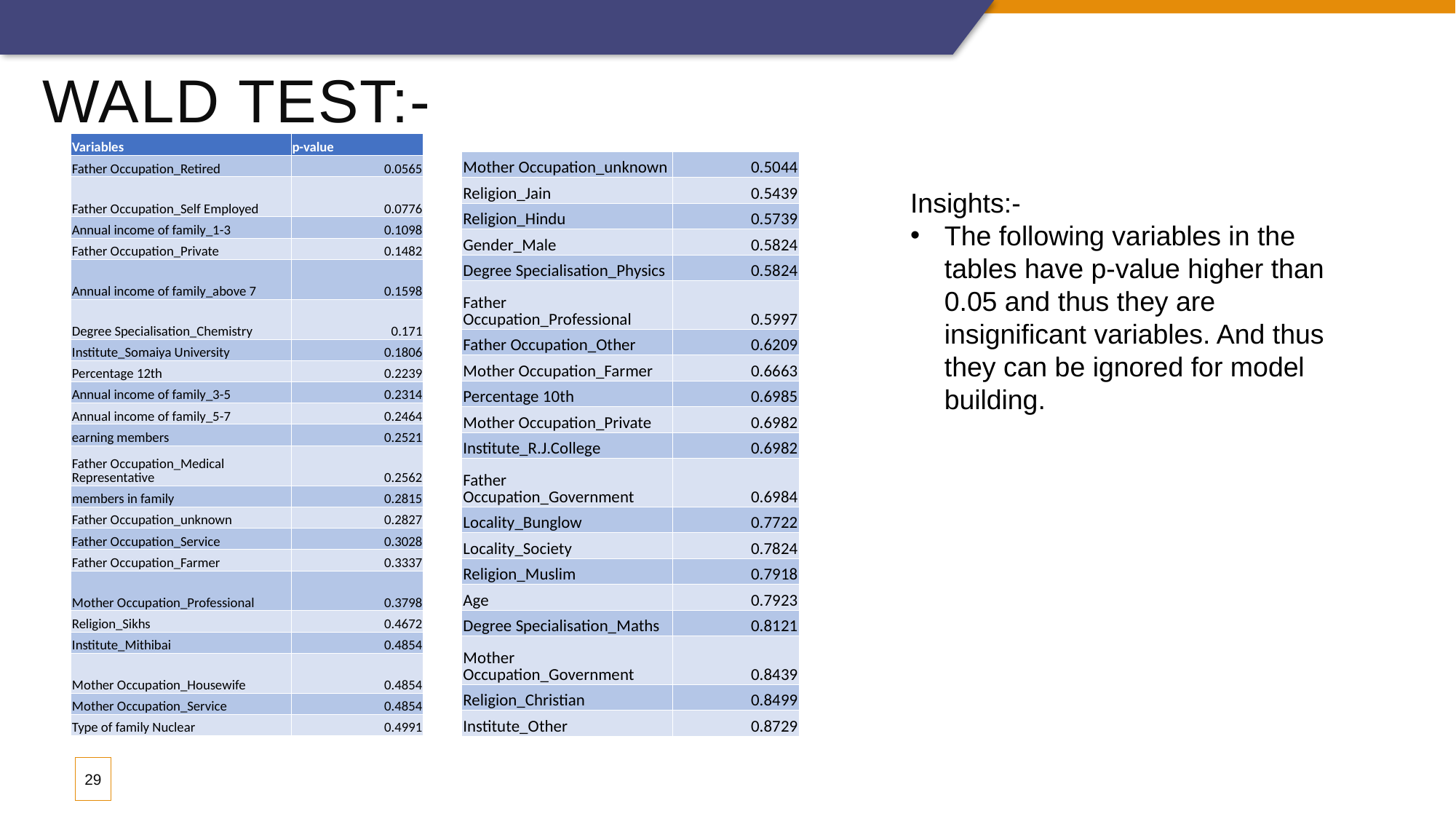

# Wald test:-
| Variables | p-value |
| --- | --- |
| Father Occupation\_Retired | 0.0565 |
| Father Occupation\_Self Employed | 0.0776 |
| Annual income of family\_1-3 | 0.1098 |
| Father Occupation\_Private | 0.1482 |
| Annual income of family\_above 7 | 0.1598 |
| Degree Specialisation\_Chemistry | 0.171 |
| Institute\_Somaiya University | 0.1806 |
| Percentage 12th | 0.2239 |
| Annual income of family\_3-5 | 0.2314 |
| Annual income of family\_5-7 | 0.2464 |
| earning members | 0.2521 |
| Father Occupation\_Medical Representative | 0.2562 |
| members in family | 0.2815 |
| Father Occupation\_unknown | 0.2827 |
| Father Occupation\_Service | 0.3028 |
| Father Occupation\_Farmer | 0.3337 |
| Mother Occupation\_Professional | 0.3798 |
| Religion\_Sikhs | 0.4672 |
| Institute\_Mithibai | 0.4854 |
| Mother Occupation\_Housewife | 0.4854 |
| Mother Occupation\_Service | 0.4854 |
| Type of family Nuclear | 0.4991 |
| Mother Occupation\_unknown | 0.5044 |
| --- | --- |
| Religion\_Jain | 0.5439 |
| Religion\_Hindu | 0.5739 |
| Gender\_Male | 0.5824 |
| Degree Specialisation\_Physics | 0.5824 |
| Father Occupation\_Professional | 0.5997 |
| Father Occupation\_Other | 0.6209 |
| Mother Occupation\_Farmer | 0.6663 |
| Percentage 10th | 0.6985 |
| Mother Occupation\_Private | 0.6982 |
| Institute\_R.J.College | 0.6982 |
| Father Occupation\_Government | 0.6984 |
| Locality\_Bunglow | 0.7722 |
| Locality\_Society | 0.7824 |
| Religion\_Muslim | 0.7918 |
| Age | 0.7923 |
| Degree Specialisation\_Maths | 0.8121 |
| Mother Occupation\_Government | 0.8439 |
| Religion\_Christian | 0.8499 |
| Institute\_Other | 0.8729 |
Insights:-
The following variables in the tables have p-value higher than 0.05 and thus they are insignificant variables. And thus they can be ignored for model building.
29